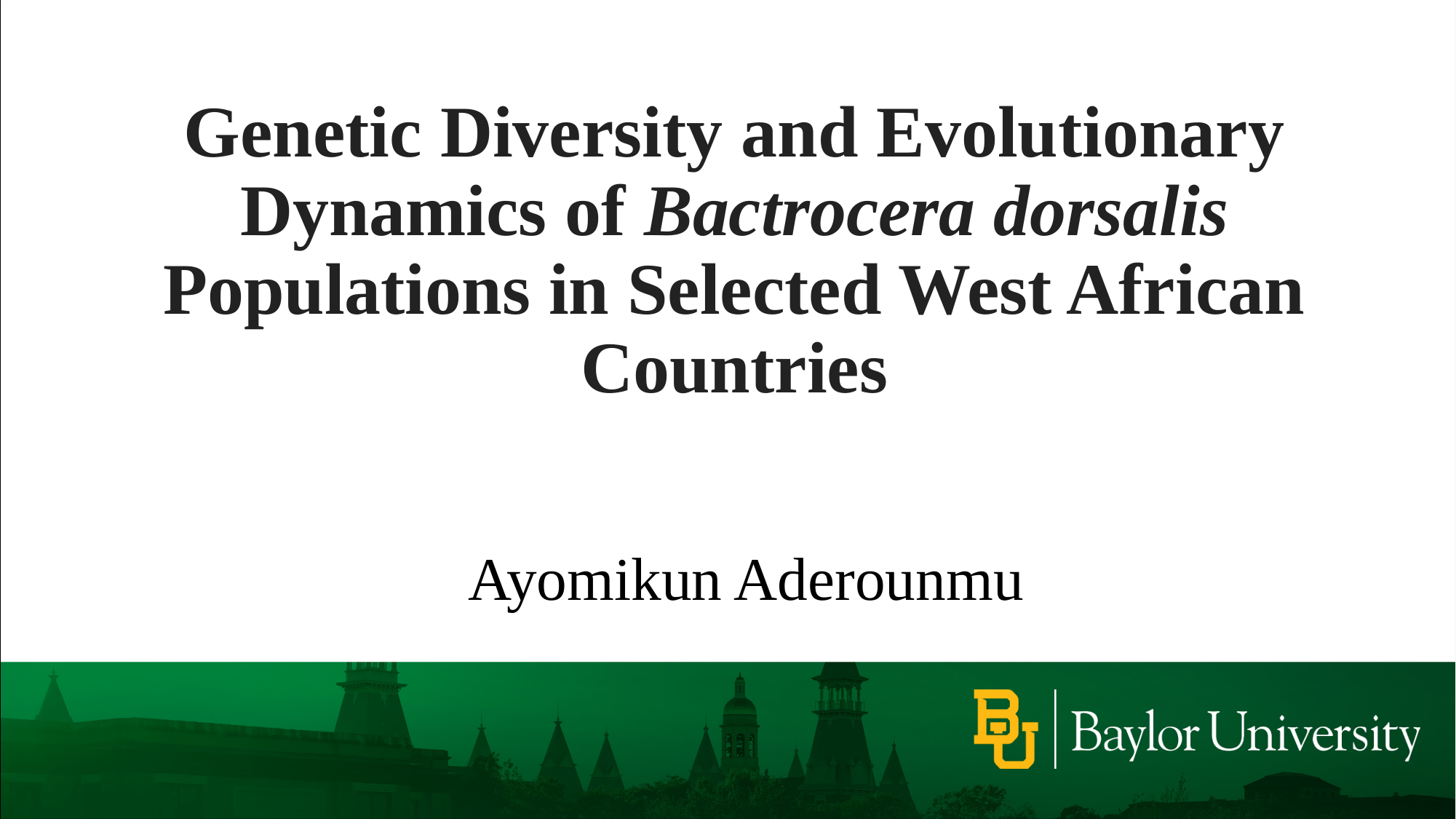

Genetic Diversity and Evolutionary Dynamics of Bactrocera dorsalis Populations in Selected West African Countries
Ayomikun Aderounmu